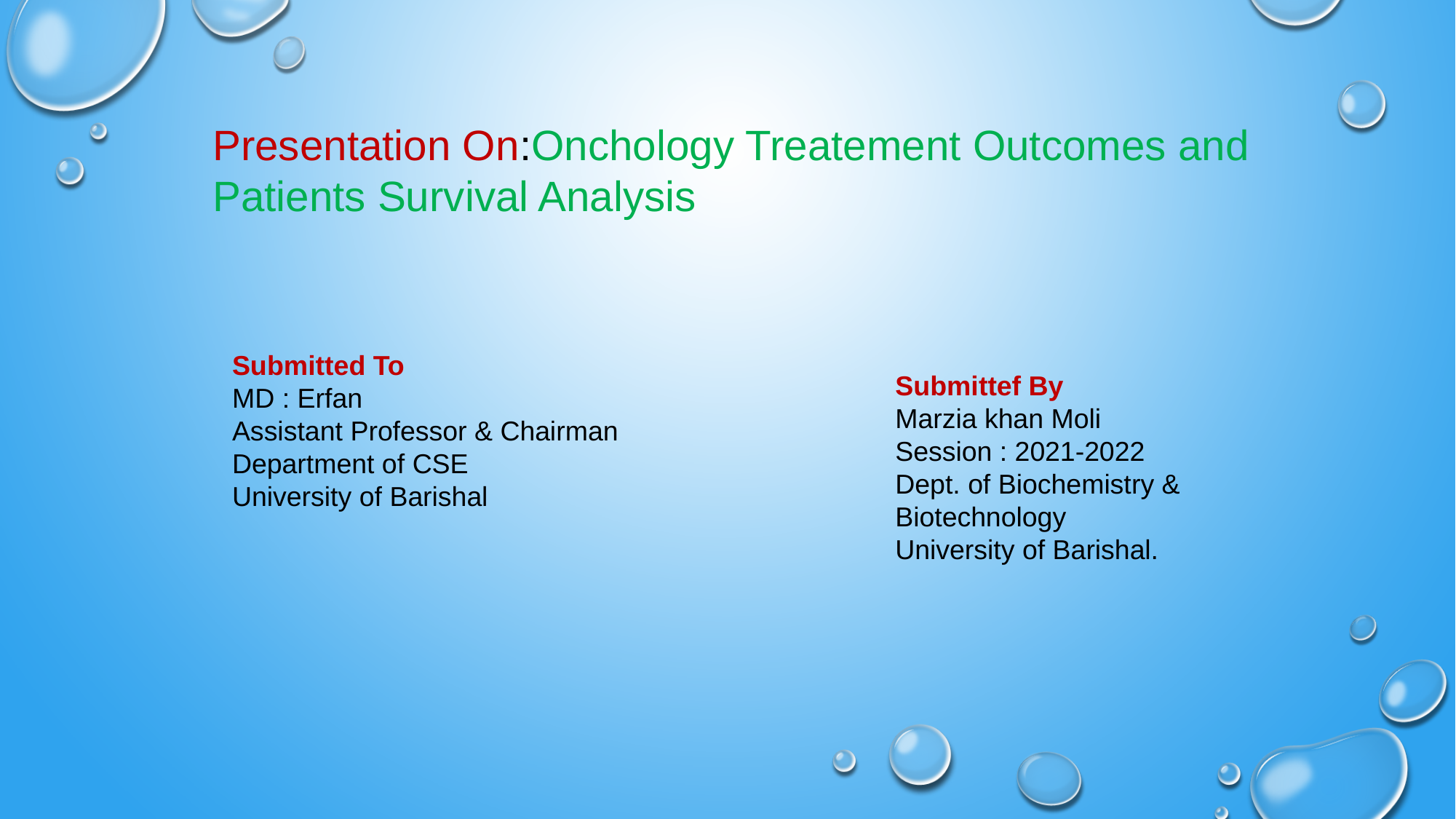

Presentation On:Onchology Treatement Outcomes and Patients Survival Analysis
Submitted To
MD : Erfan
Assistant Professor & Chairman
Department of CSE
University of Barishal
Submittef By
Marzia khan Moli
Session : 2021-2022
Dept. of Biochemistry & Biotechnology
University of Barishal.